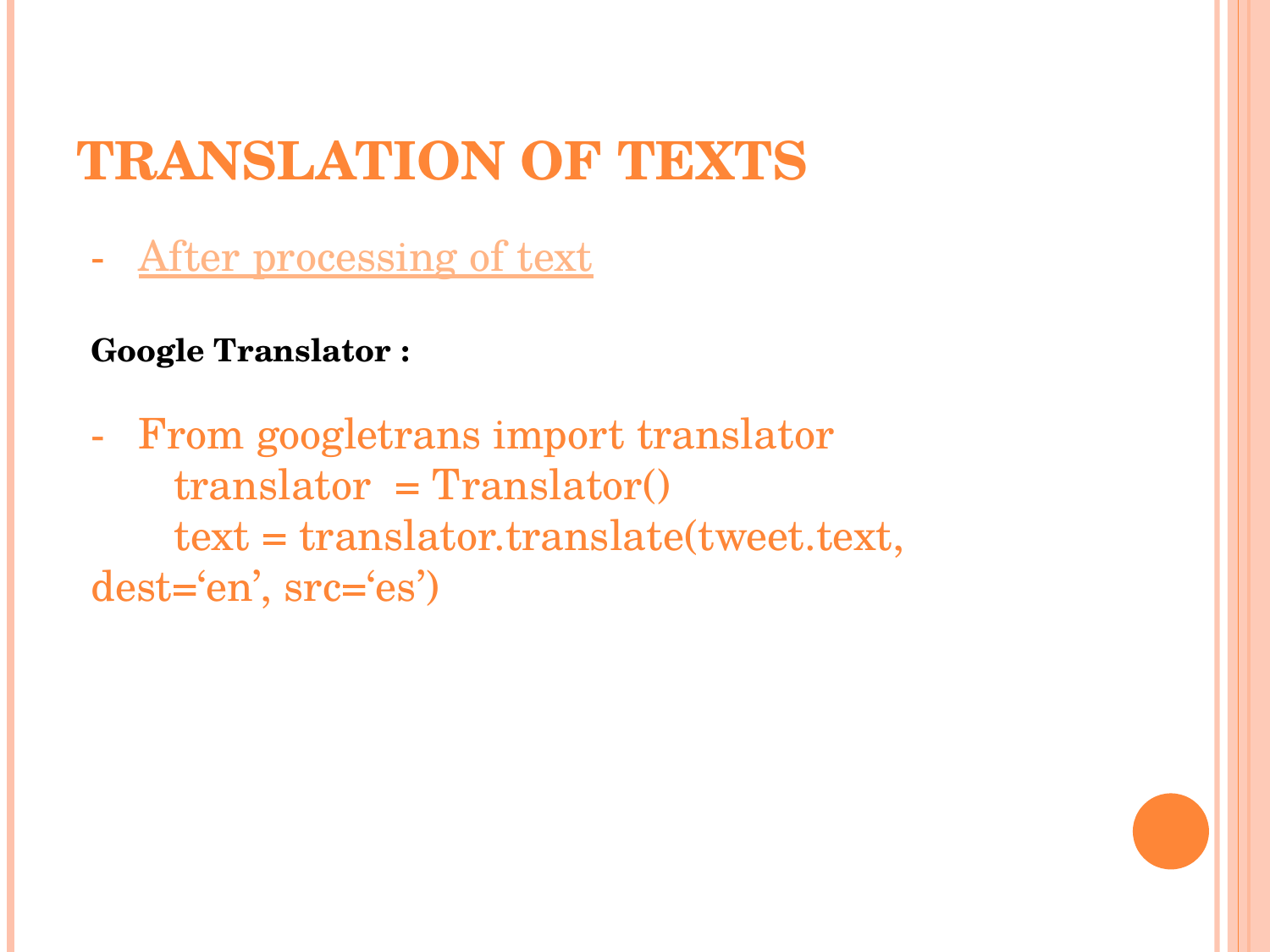

# Translation Of Texts
After processing of text

Google Translator :

From googletrans import translator
       translator  = Translator()
       text = translator.translate(tweet.text, dest=‘en’, src=‘es’)